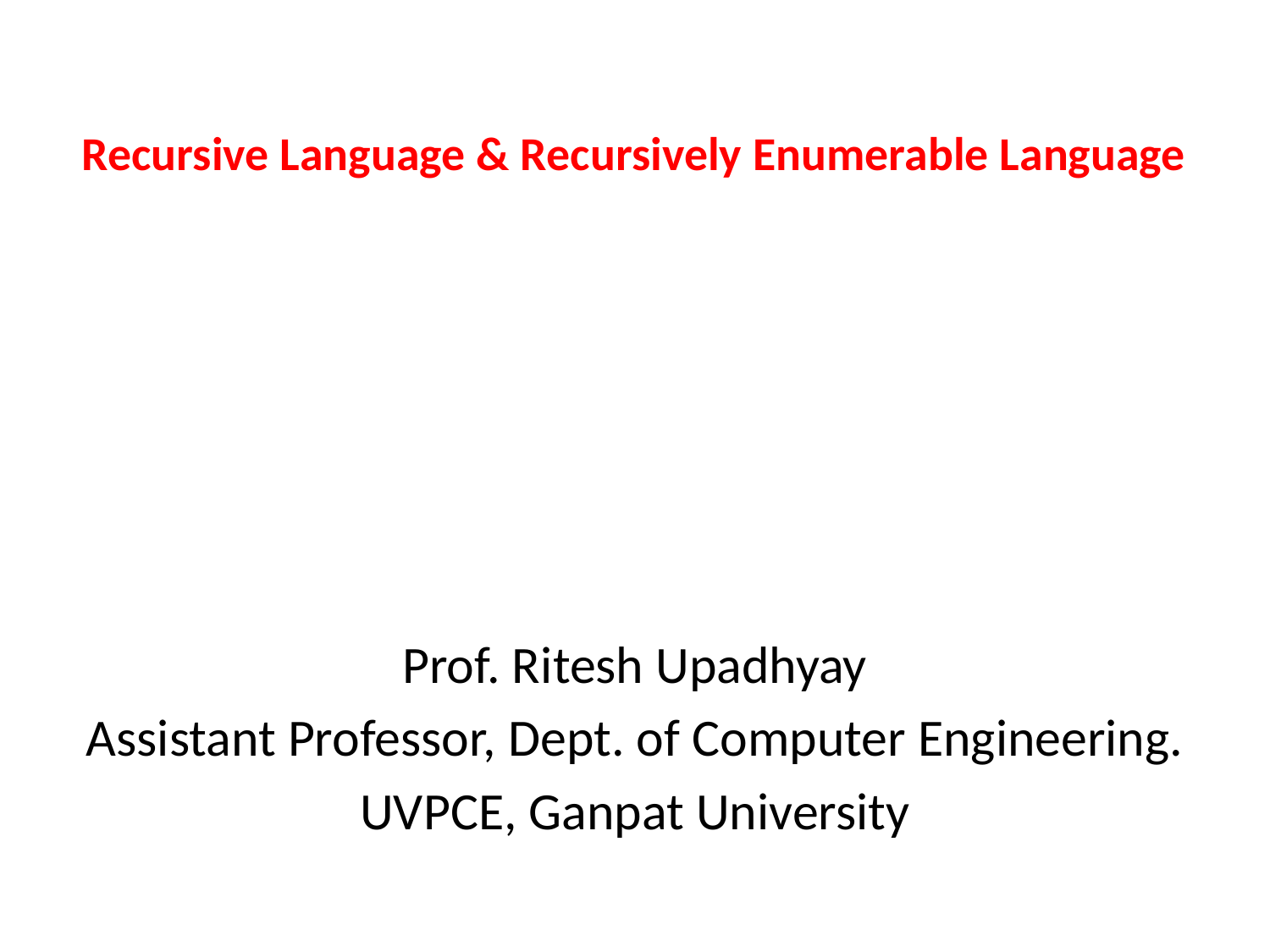

# Recursive Language & Recursively Enumerable Language
Prof. Ritesh Upadhyay
Assistant Professor, Dept. of Computer Engineering.
UVPCE, Ganpat University